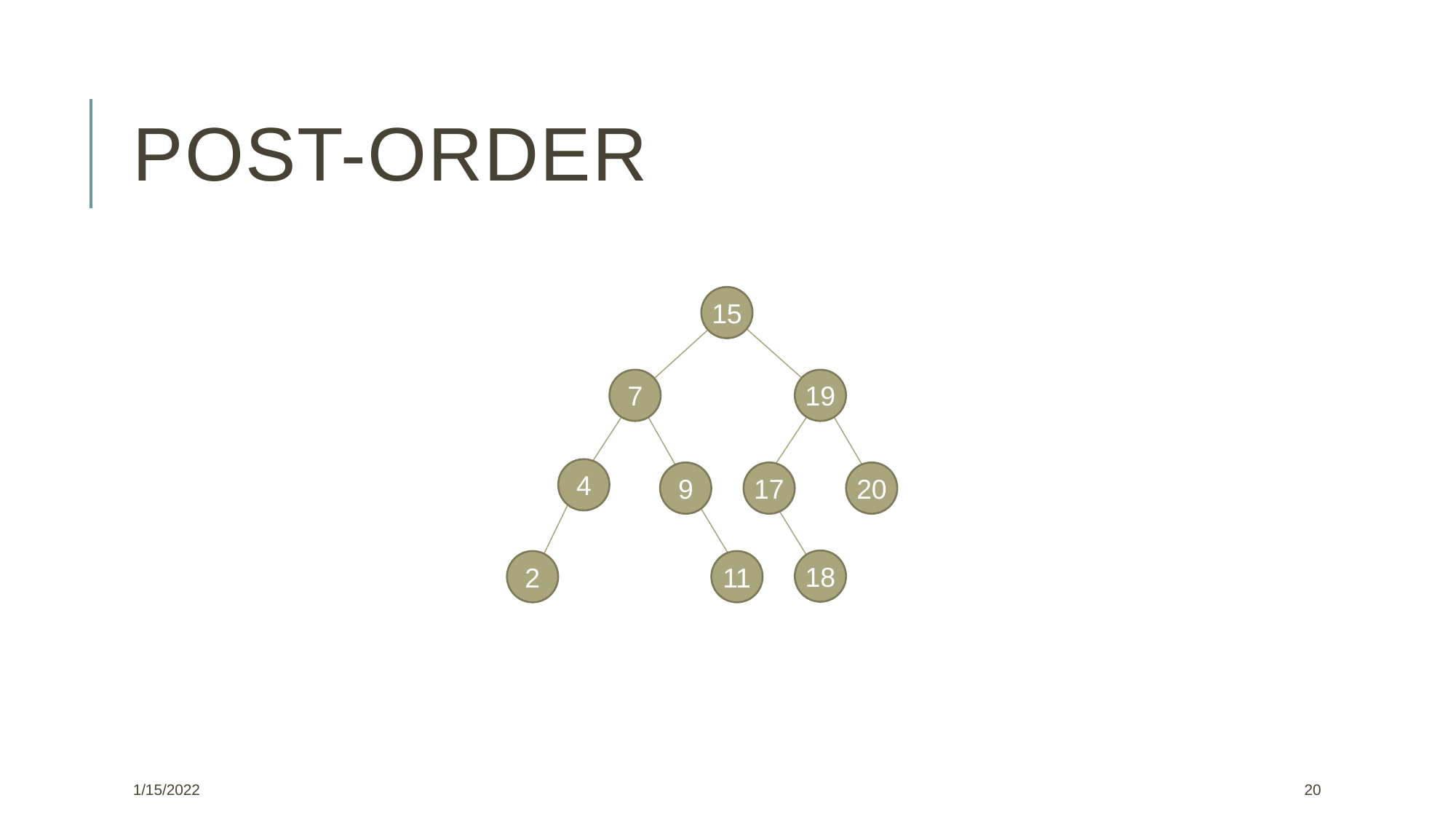

# Post-order
15
7
19
4
9
17
20
18
2
11
1/15/2022
20